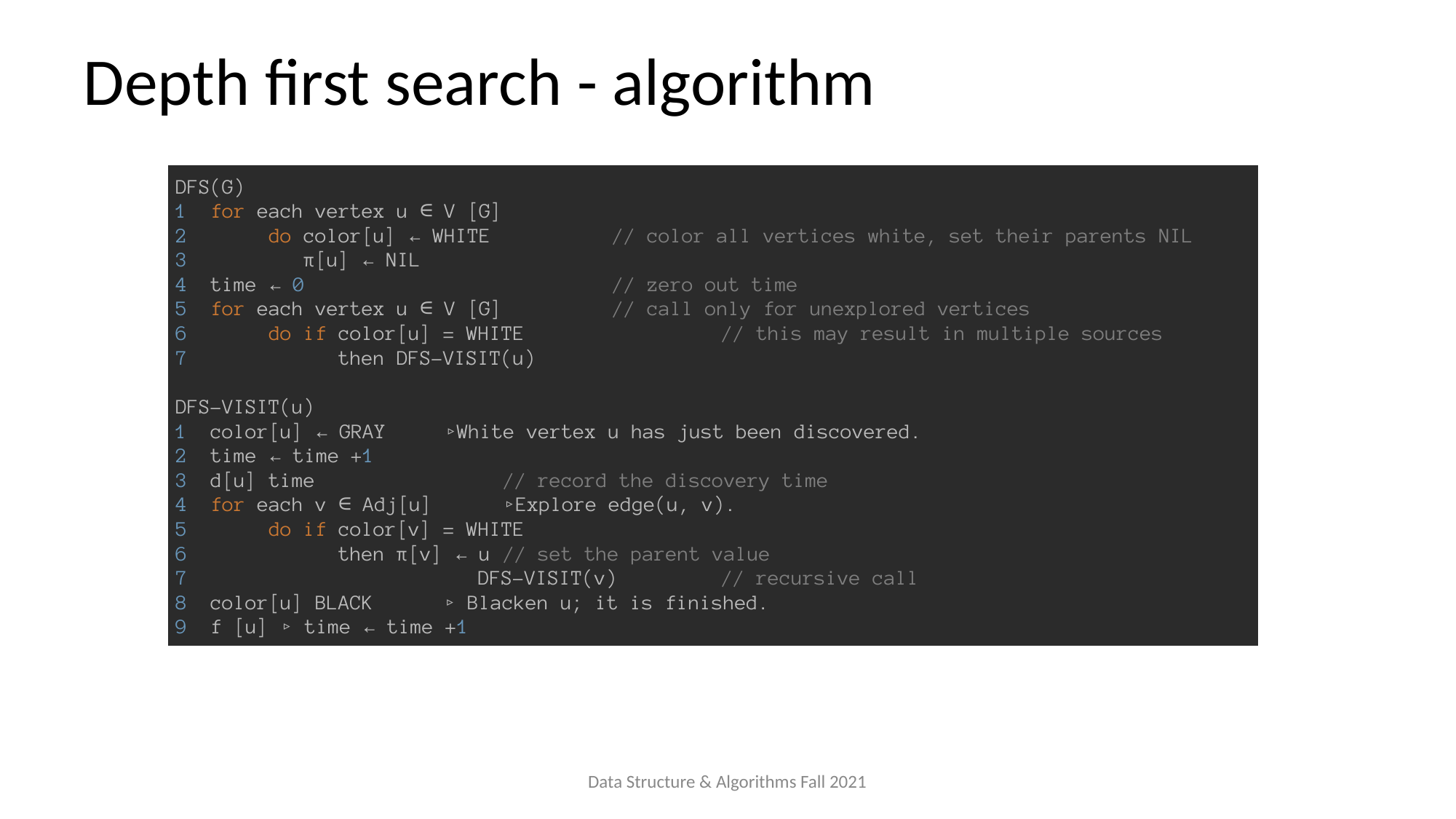

# Depth first search - algorithm
| DFS(G) 1 for each vertex u ∈ V [G] 2 do color[u] ← WHITE // color all vertices white, set their parents NIL 3 π[u] ← NIL 4 time ← 0 // zero out time 5 for each vertex u ∈ V [G] // call only for unexplored vertices 6 do if color[u] = WHITE // this may result in multiple sources 7 then DFS-VISIT(u) DFS-VISIT(u) 1 color[u] ← GRAY ▹White vertex u has just been discovered. 2 time ← time +1 3 d[u] time // record the discovery time 4 for each v ∈ Adj[u] ▹Explore edge(u, v). 5 do if color[v] = WHITE 6 then π[v] ← u // set the parent value 7 DFS-VISIT(v) // recursive call 8 color[u] BLACK ▹ Blacken u; it is finished. 9 f [u] ▹ time ← time +1 |
| --- |
21
Data Structure & Algorithms Fall 2021